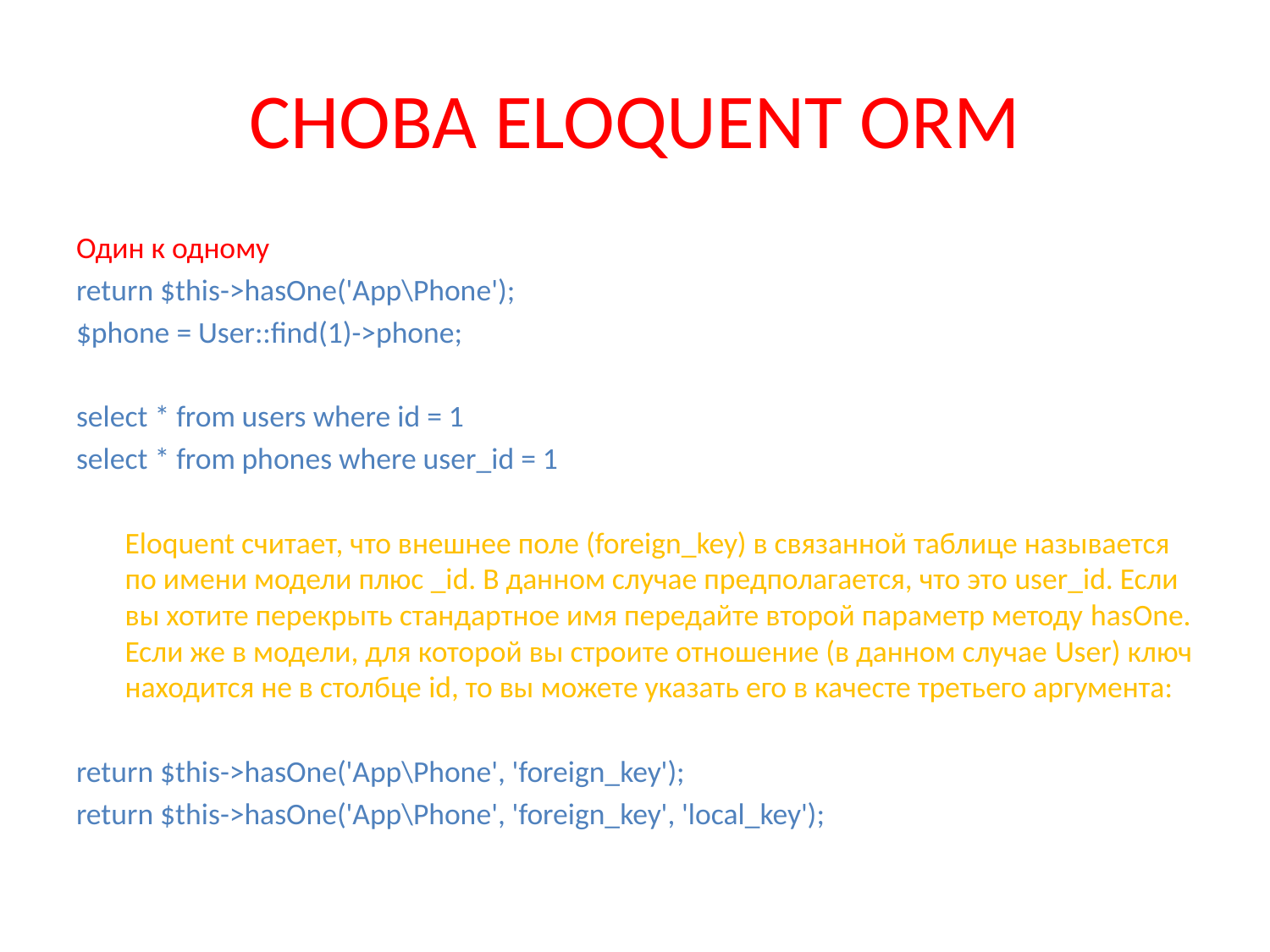

# Снова ELOQUENT ORM
Один к одному
return $this->hasOne('App\Phone');
$phone = User::find(1)->phone;

select * from users where id = 1
select * from phones where user_id = 1

 	Eloquent считает, что внешнее поле (foreign_key) в связанной таблице называется по имени модели плюс _id. В данном случае предполагается, что это user_id. Если вы хотите перекрыть стандартное имя передайте второй параметр методу hasOne. Если же в модели, для которой вы строите отношение (в данном случае User) ключ находится не в столбце id, то вы можете указать его в качесте третьего аргумента:

return $this->hasOne('App\Phone', 'foreign_key');
return $this->hasOne('App\Phone', 'foreign_key', 'local_key');